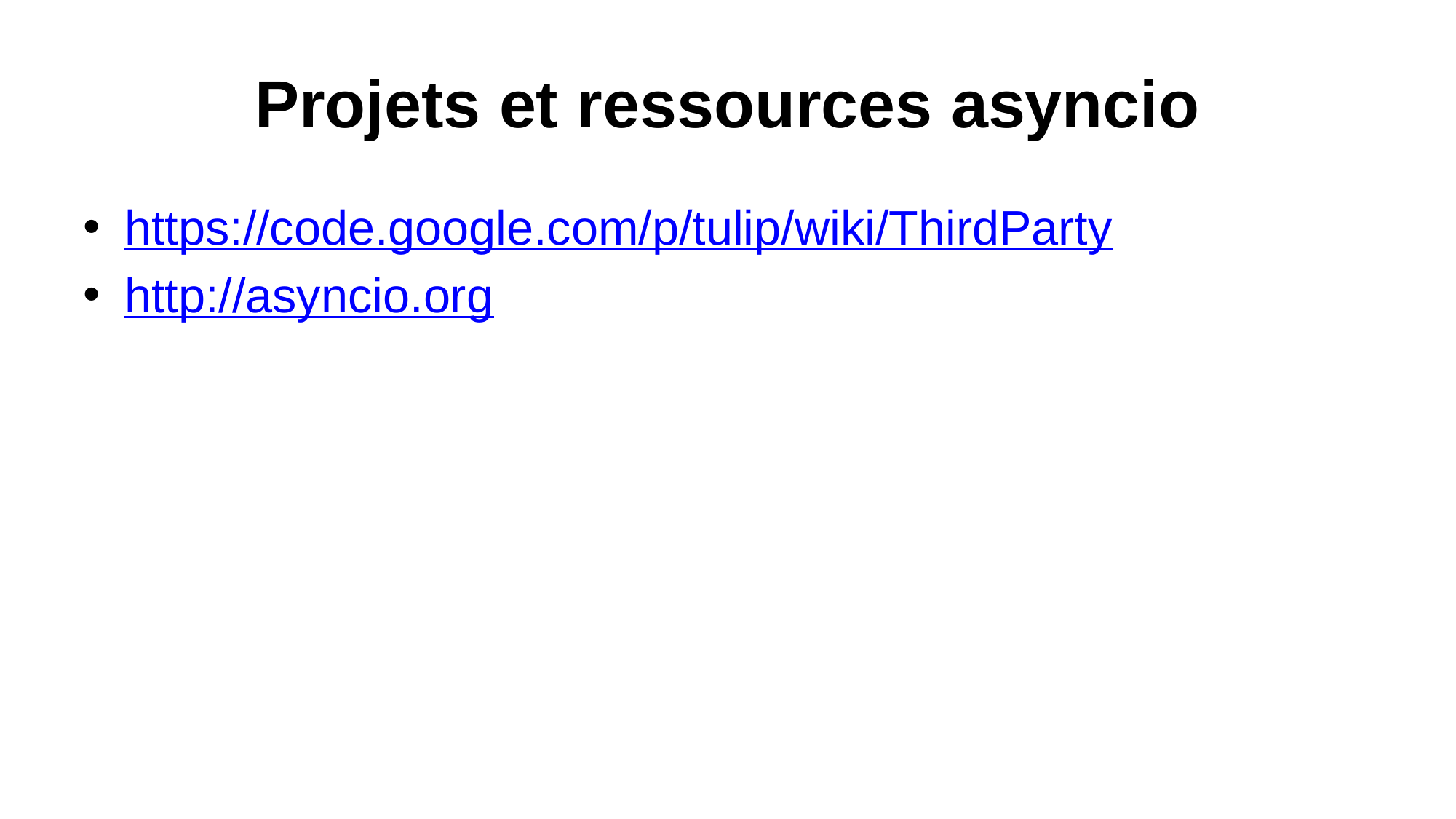

# Projets et ressources asyncio
https://code.google.com/p/tulip/wiki/ThirdParty
http://asyncio.org